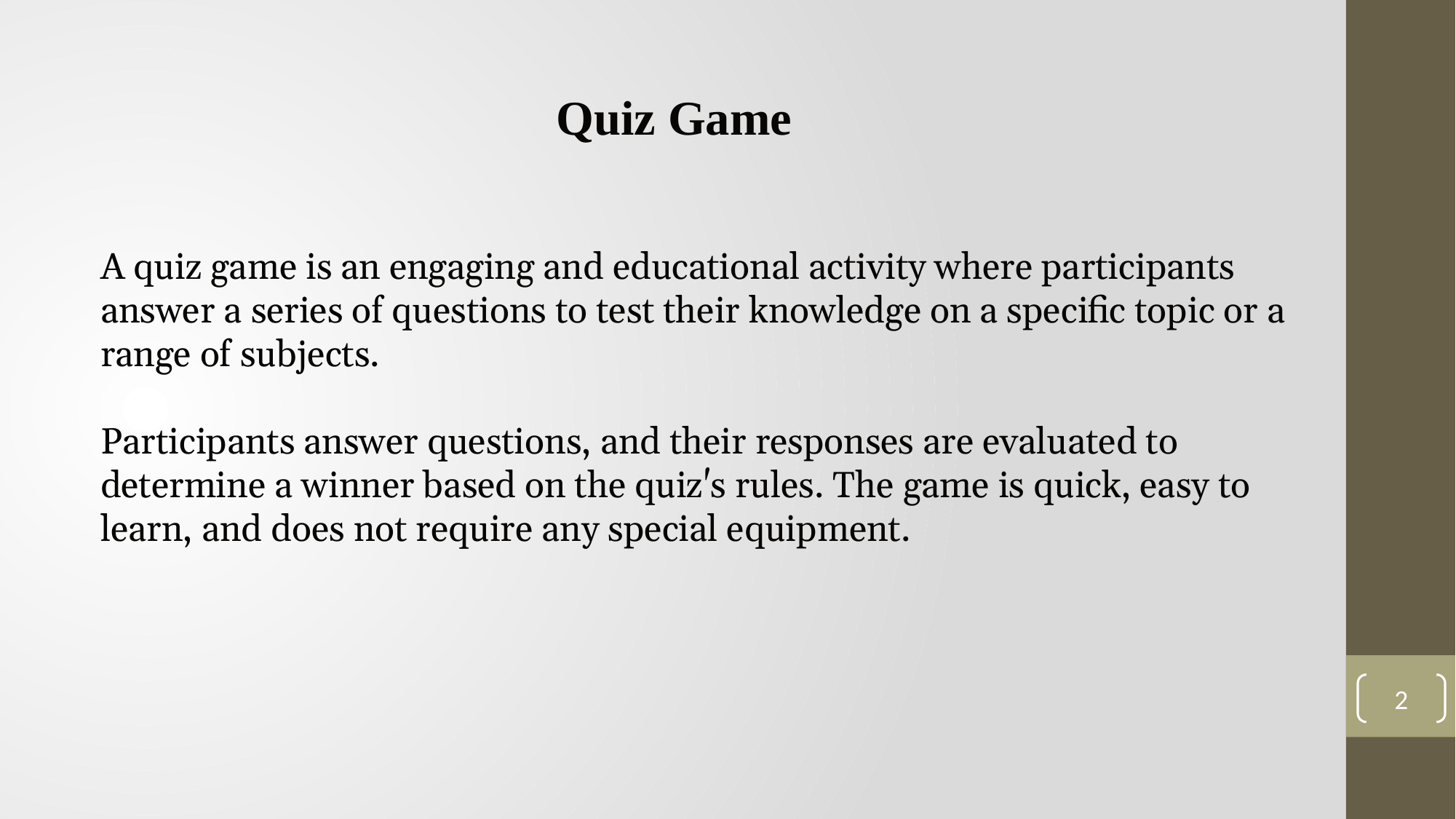

Quiz Game

A quiz game is an engaging and educational activity where participants answer a series of questions to test their knowledge on a specific topic or a range of subjects.

Participants answer questions, and their responses are evaluated to determine a winner based on the quiz's rules. The game is quick, easy to learn, and does not require any special equipment.

2